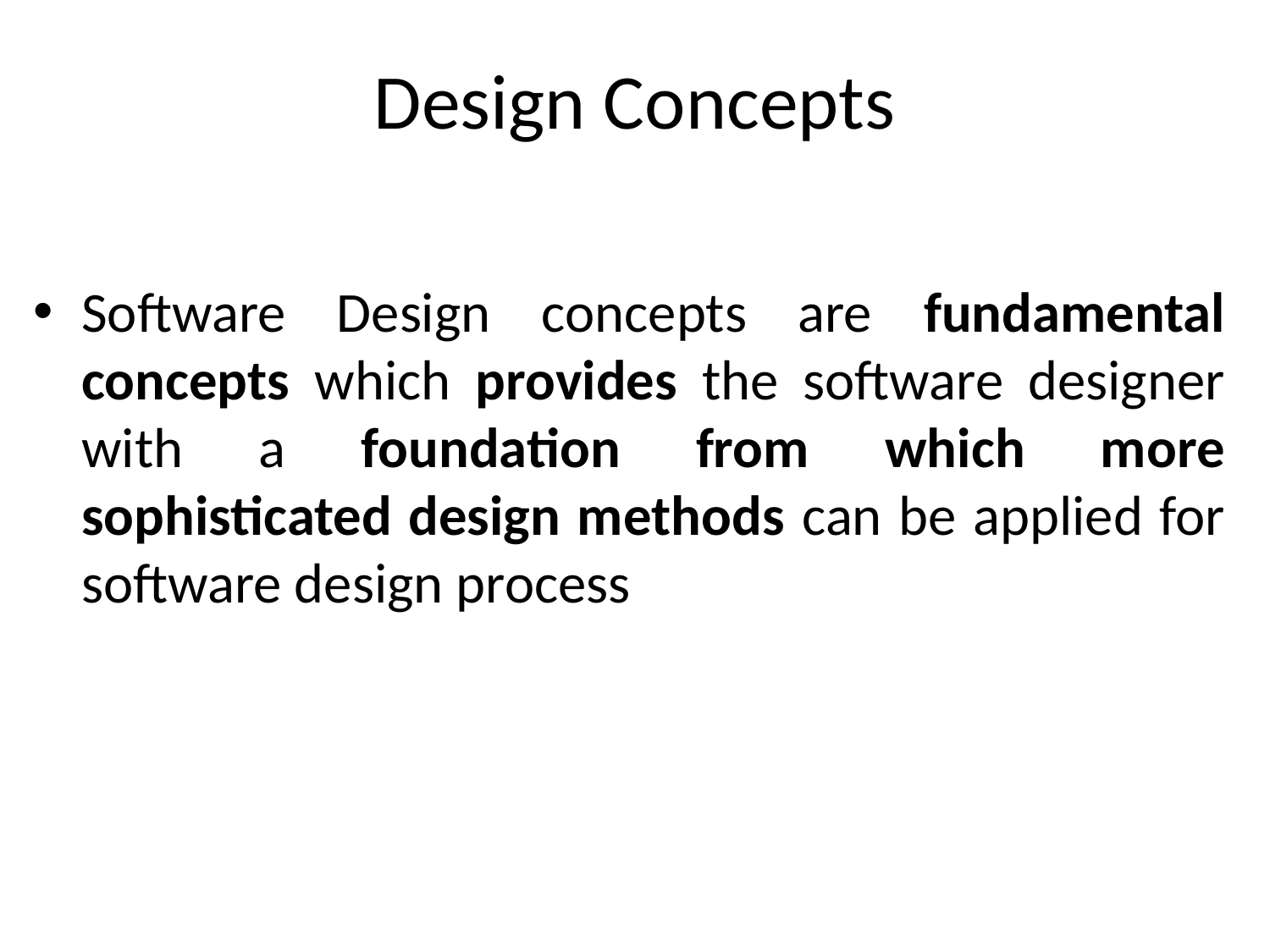

# Design Concepts

Software Design concepts are fundamental concepts which provides the software designer with a foundation from which more sophisticated design methods can be applied for software design process